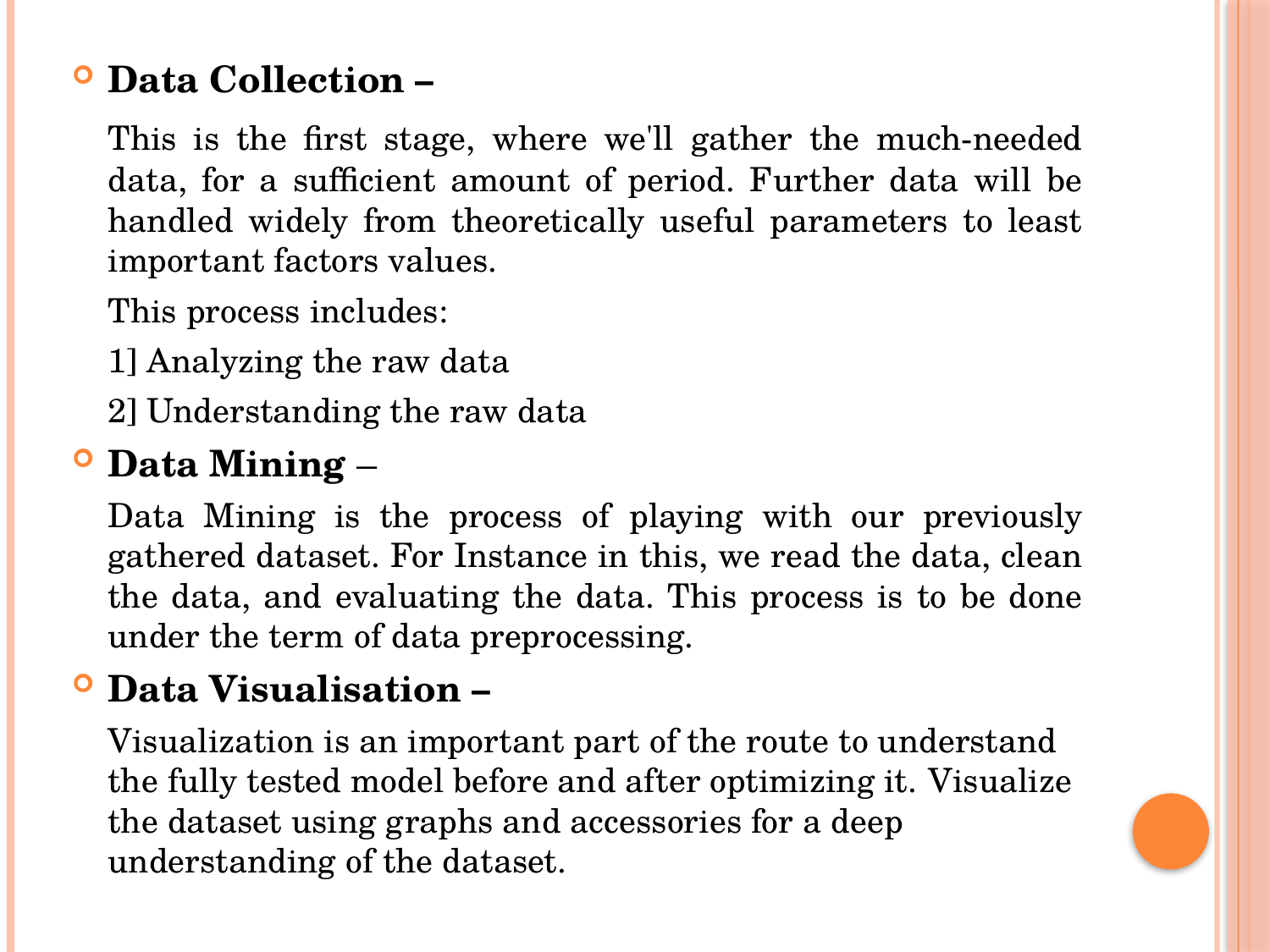

Data Collection –
	This is the first stage, where we'll gather the much-needed data, for a sufficient amount of period. Further data will be handled widely from theoretically useful parameters to least important factors values.
	This process includes:
	1] Analyzing the raw data
	2] Understanding the raw data
Data Mining –
	Data Mining is the process of playing with our previously gathered dataset. For Instance in this, we read the data, clean the data, and evaluating the data. This process is to be done under the term of data preprocessing.
Data Visualisation –
	Visualization is an important part of the route to understand the fully tested model before and after optimizing it. Visualize the dataset using graphs and accessories for a deep understanding of the dataset.